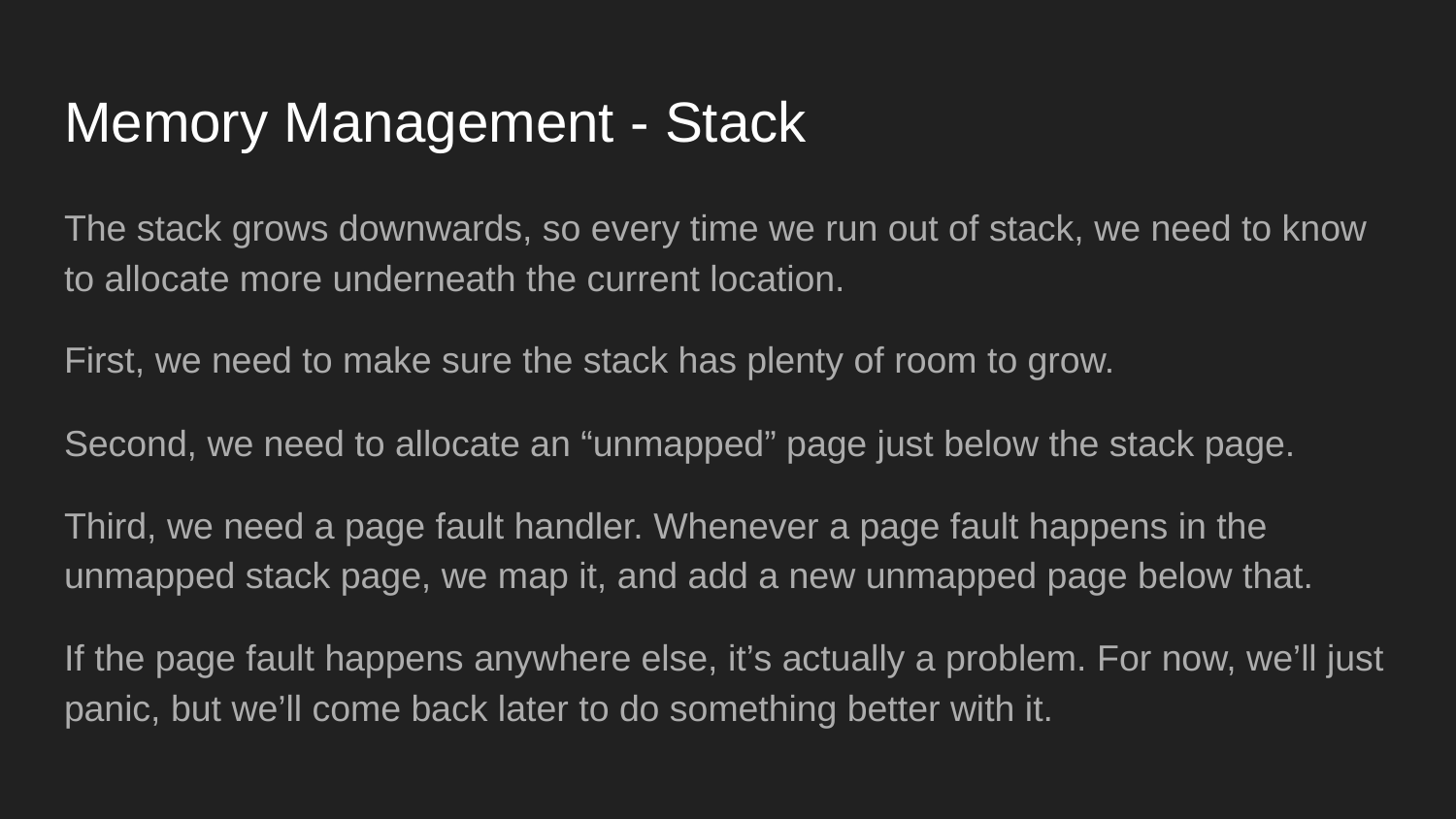

# Memory Management - Stack
The stack grows downwards, so every time we run out of stack, we need to know to allocate more underneath the current location.
First, we need to make sure the stack has plenty of room to grow.
Second, we need to allocate an “unmapped” page just below the stack page.
Third, we need a page fault handler. Whenever a page fault happens in the unmapped stack page, we map it, and add a new unmapped page below that.
If the page fault happens anywhere else, it’s actually a problem. For now, we’ll just panic, but we’ll come back later to do something better with it.